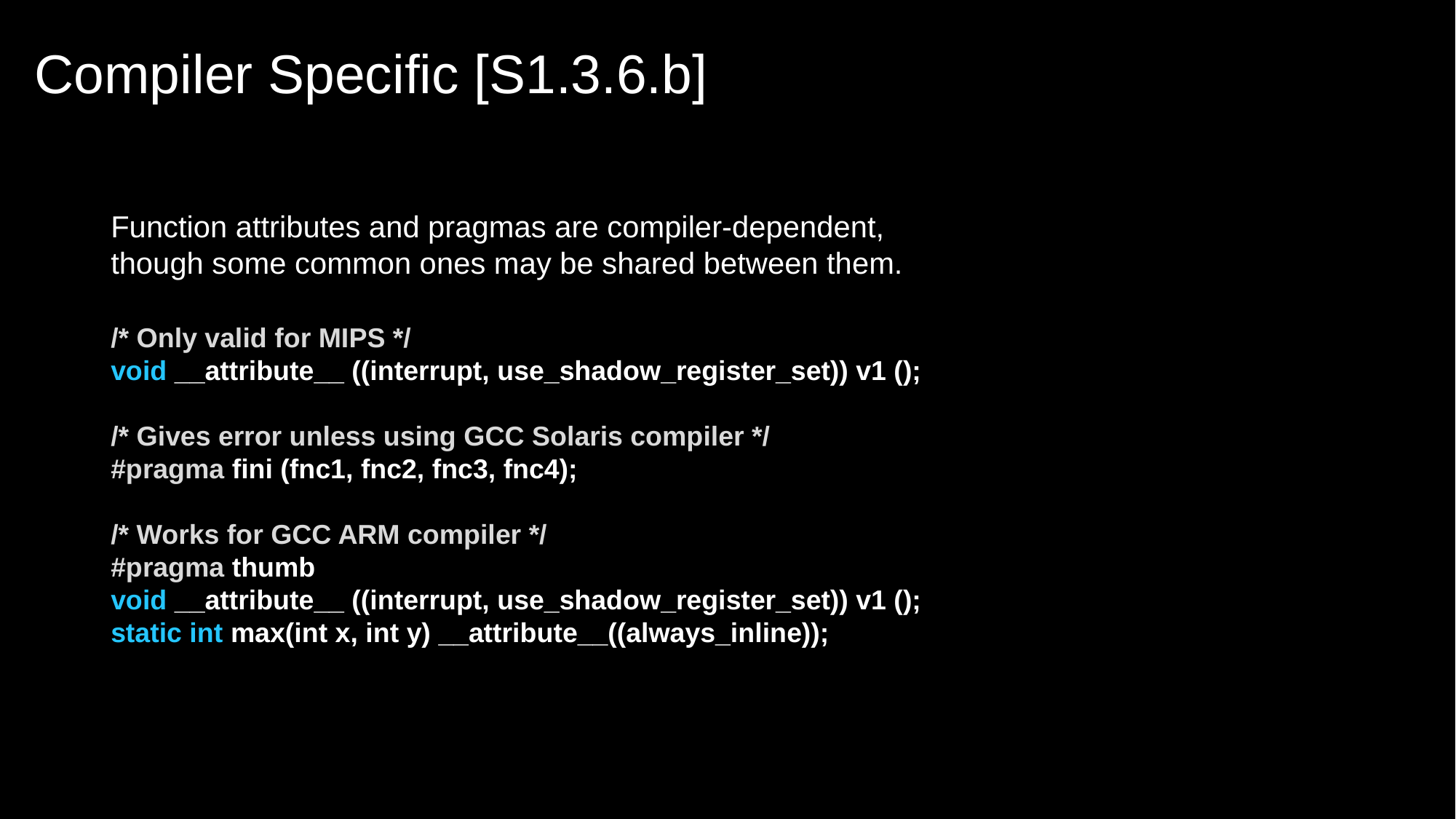

# Compiler Specific [S1.3.6.b]
Function attributes and pragmas are compiler-dependent, though some common ones may be shared between them.
/* Only valid for MIPS */
void __attribute__ ((interrupt, use_shadow_register_set)) v1 ();

/* Gives error unless using GCC Solaris compiler */
#pragma fini (fnc1, fnc2, fnc3, fnc4);

/* Works for GCC ARM compiler */
#pragma thumb
void __attribute__ ((interrupt, use_shadow_register_set)) v1 ();
static int max(int x, int y) __attribute__((always_inline));